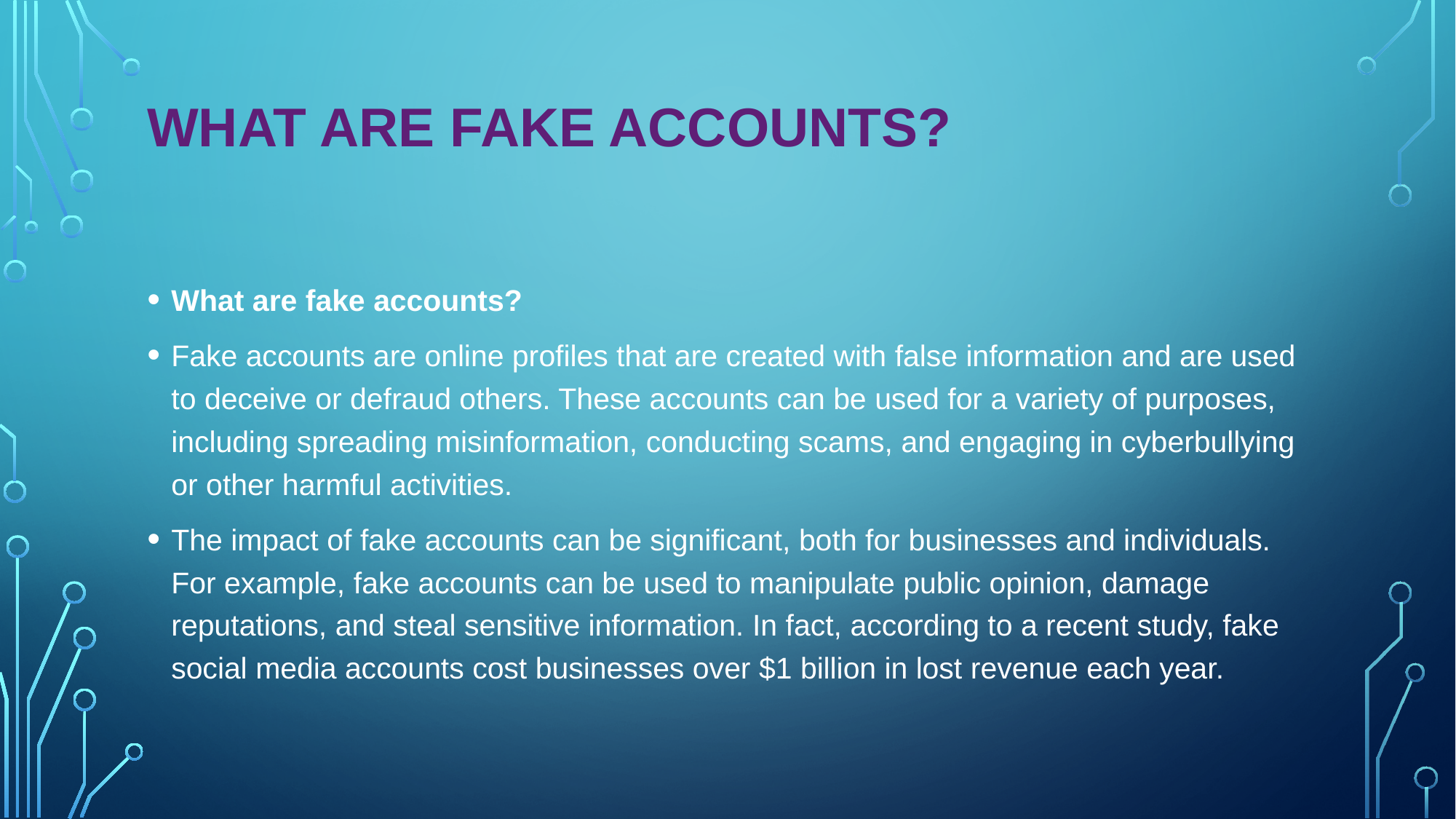

# What are fake accounts?
What are fake accounts?
Fake accounts are online profiles that are created with false information and are used to deceive or defraud others. These accounts can be used for a variety of purposes, including spreading misinformation, conducting scams, and engaging in cyberbullying or other harmful activities.
The impact of fake accounts can be significant, both for businesses and individuals. For example, fake accounts can be used to manipulate public opinion, damage reputations, and steal sensitive information. In fact, according to a recent study, fake social media accounts cost businesses over $1 billion in lost revenue each year.